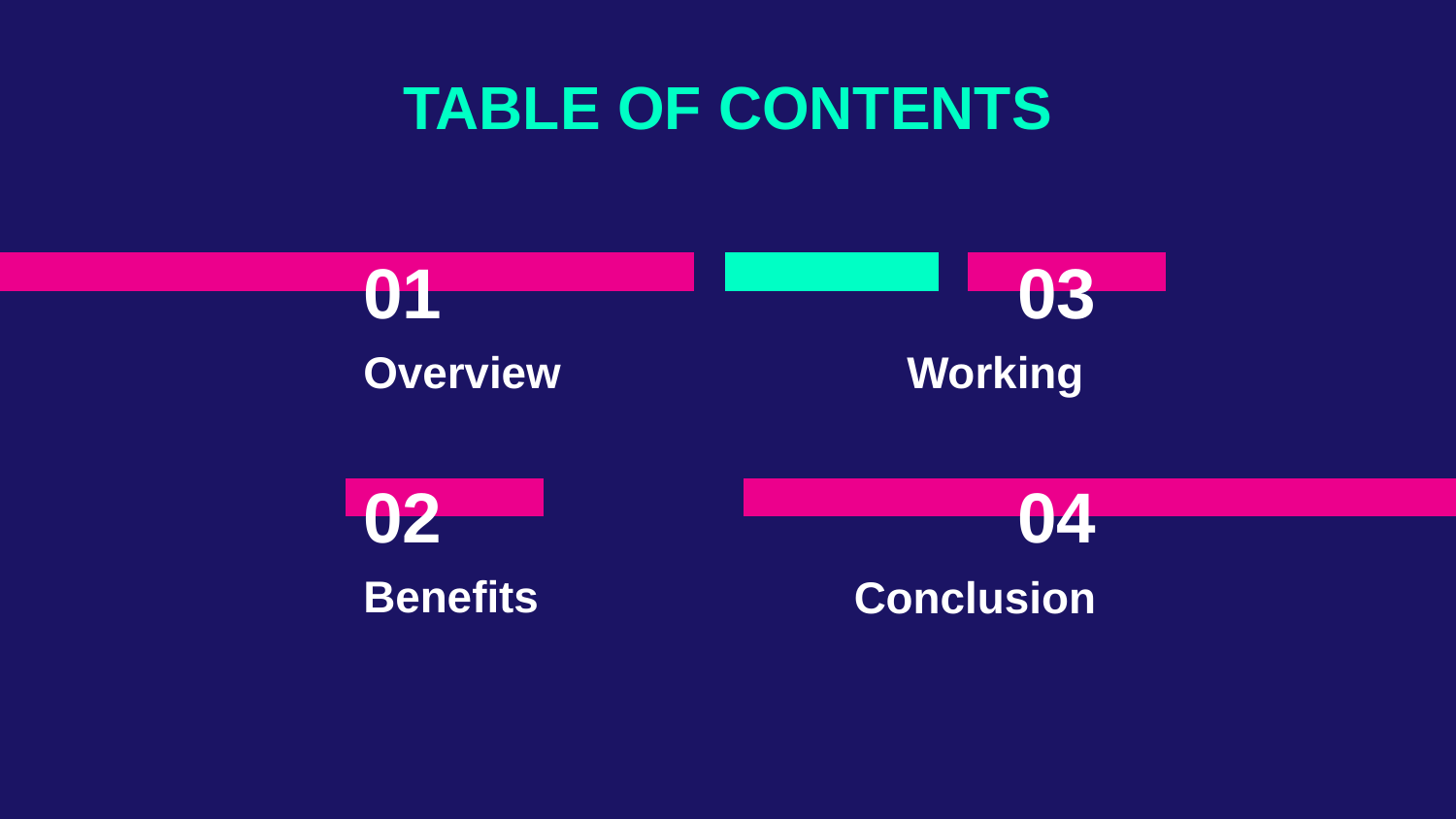

TABLE OF CONTENTS
# 01
03
Overview
Working
02
04
Benefits
Conclusion